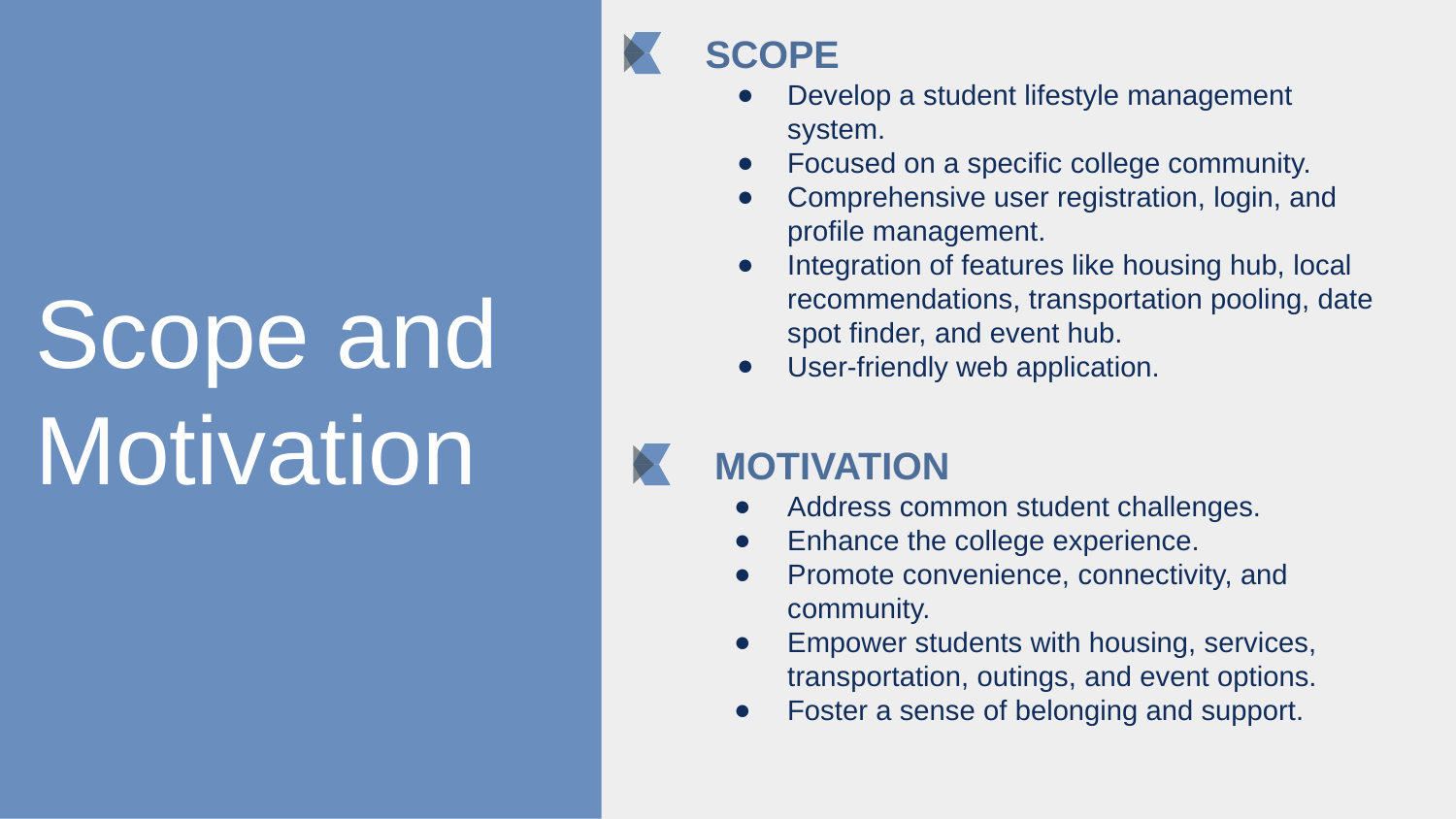

SCOPE

Develop a student lifestyle management system.
Focused on a specific college community.
Comprehensive user registration, login, and profile management.
Integration of features like housing hub, local recommendations, transportation pooling, date spot finder, and event hub.
User-friendly web application.

# Scope and
Motivation
MOTIVATION

Address common student challenges.
Enhance the college experience.
Promote convenience, connectivity, and community.
Empower students with housing, services, transportation, outings, and event options.
Foster a sense of belonging and support.